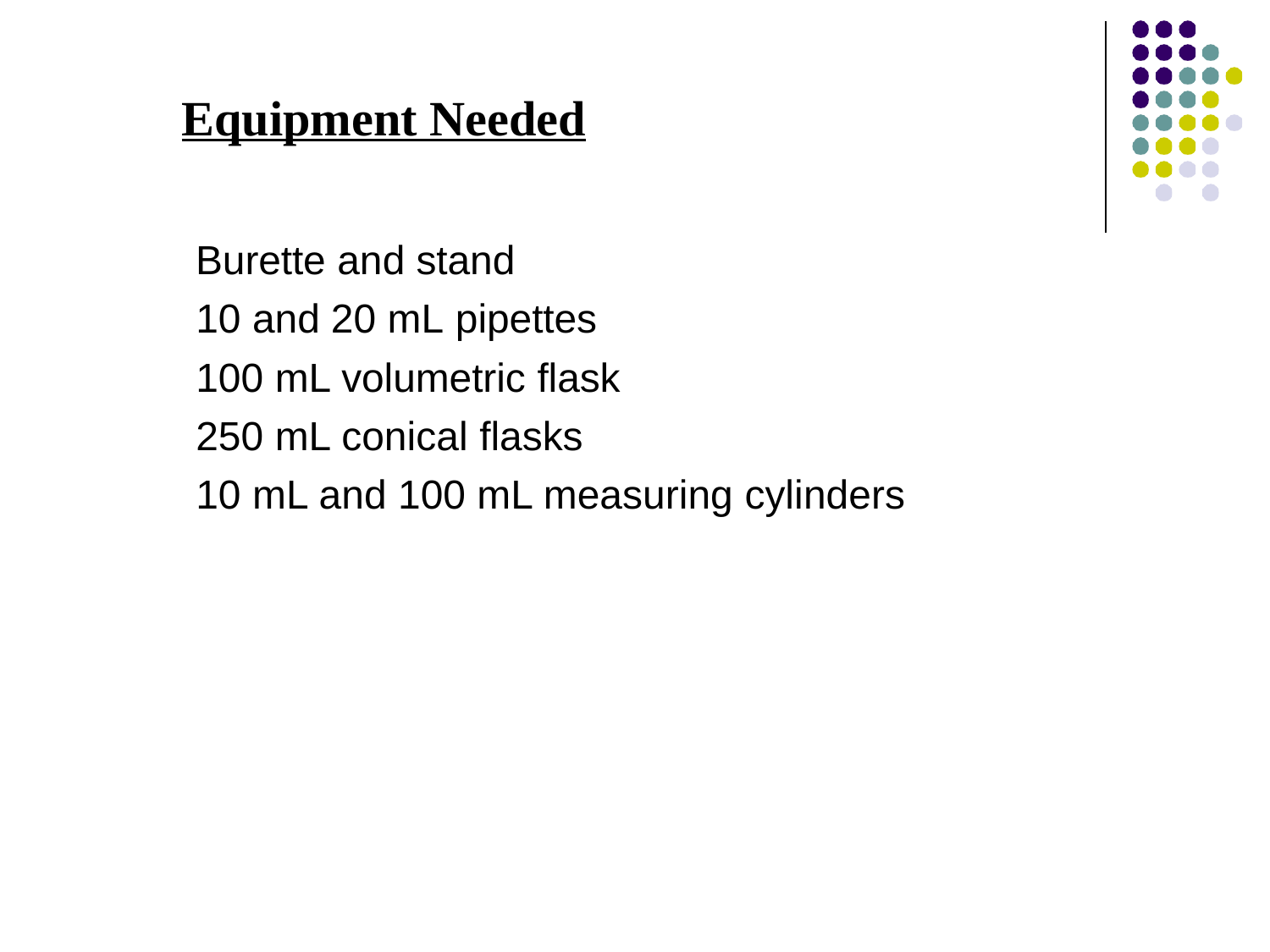

# Equipment Needed
   Burette and stand
   10 and 20 mL pipettes
   100 mL volumetric flask
   250 mL conical flasks
   10 mL and 100 mL measuring cylinders